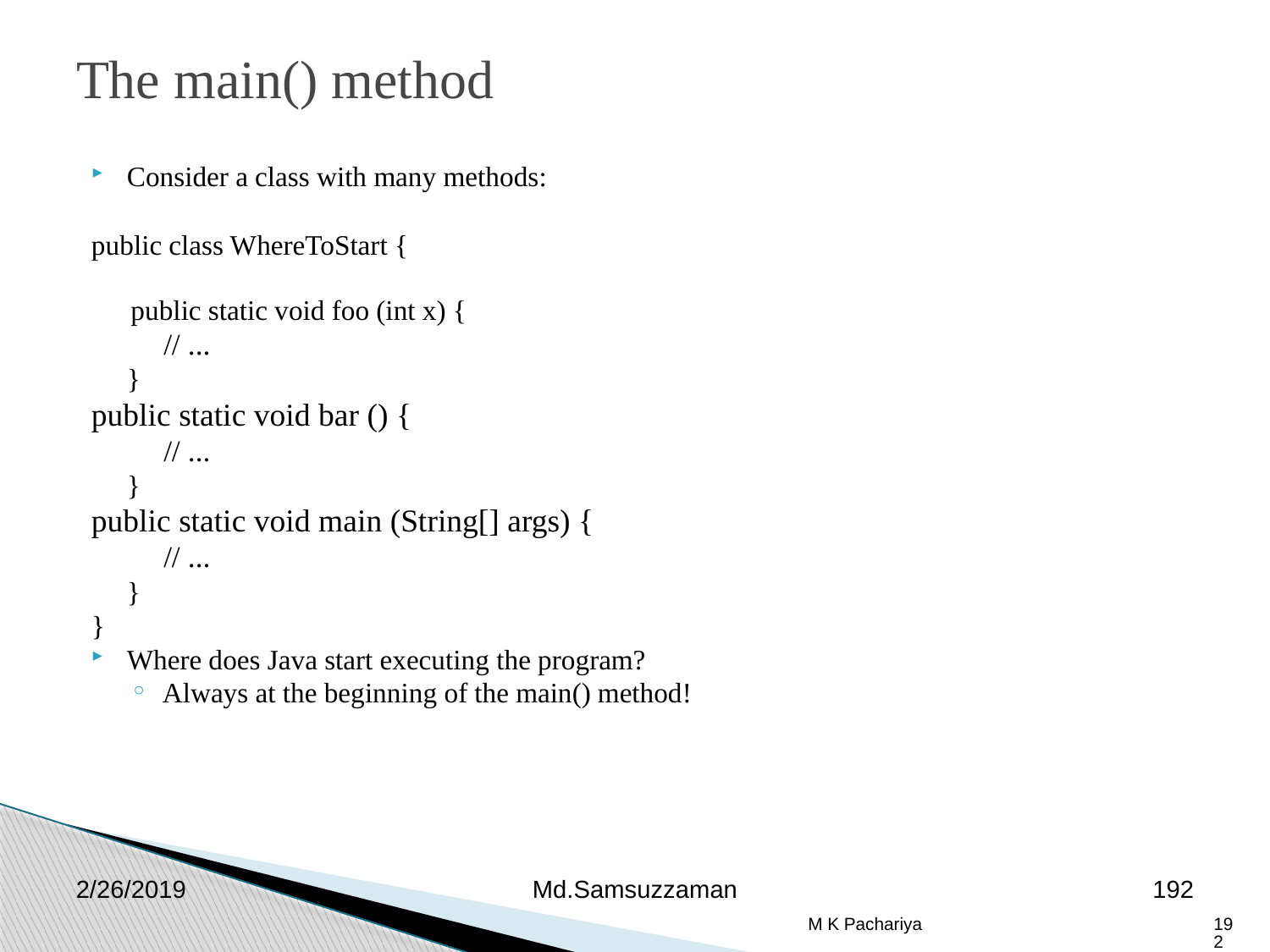

The main() method
Consider a class with many methods:

public class WhereToStart {

public static void foo (int x) {
// ...
	}
public static void bar () {
// ...
	}
public static void main (String[] args) {
// ...
	}
}
Where does Java start executing the program?
Always at the beginning of the main() method!
2/26/2019
Md.Samsuzzaman
192
M K Pachariya
192